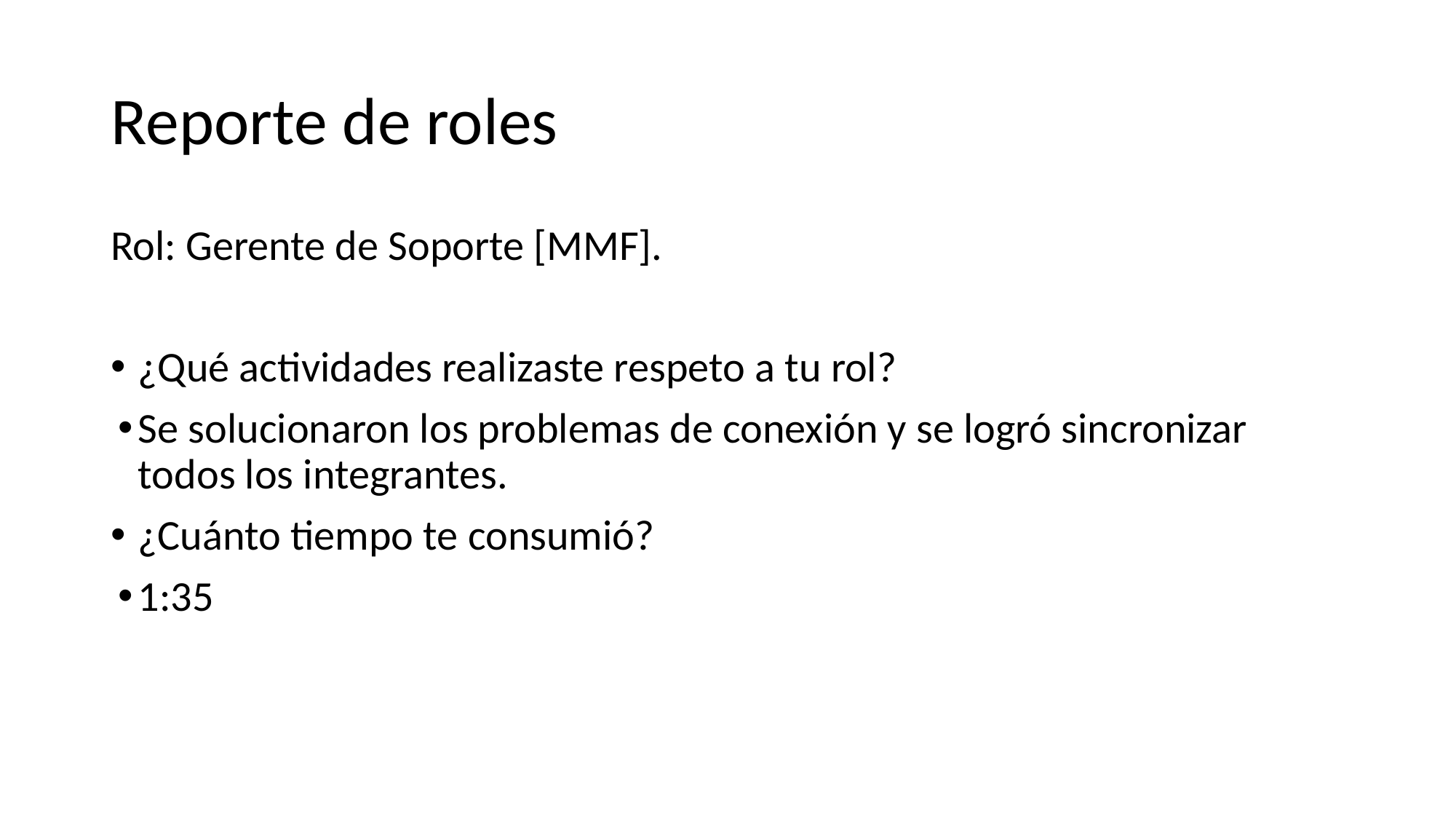

# Reporte de roles
Rol: Gerente de Soporte [MMF].

¿Qué actividades realizaste respeto a tu rol?
Se solucionaron los problemas de conexión y se logró sincronizar todos los integrantes.
¿Cuánto tiempo te consumió?
1:35